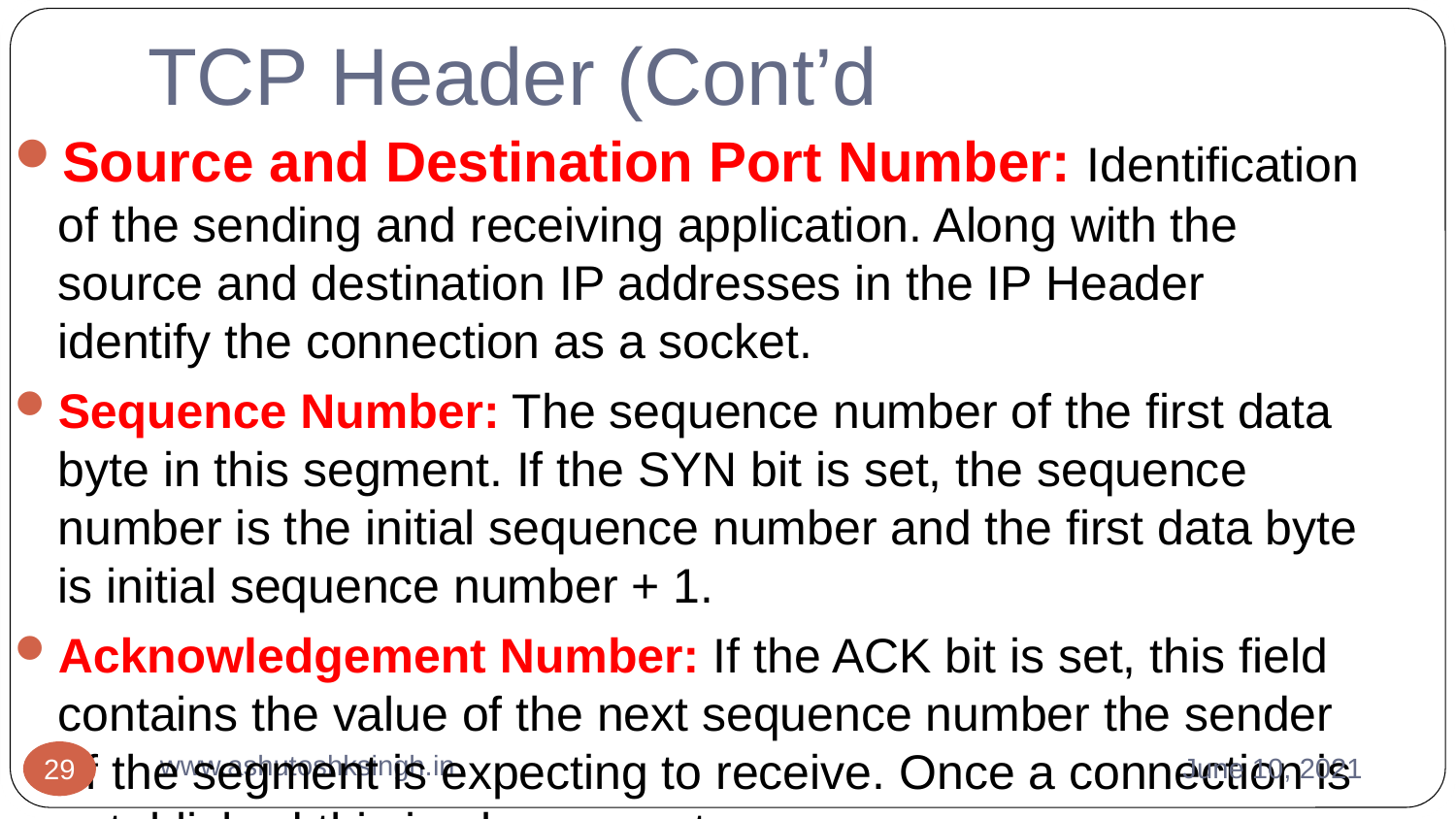

# TCP Header (Cont’d
Source and Destination Port Number: Identification of the sending and receiving application. Along with the source and destination IP addresses in the IP Header identify the connection as a socket.
Sequence Number: The sequence number of the first data byte in this segment. If the SYN bit is set, the sequence number is the initial sequence number and the first data byte is initial sequence number + 1.
Acknowledgement Number: If the ACK bit is set, this field contains the value of the next sequence number the sender of the segment is expecting to receive. Once a connection is established this is always sent.

www.ashutoshksingh.in
June 10, 2021
29